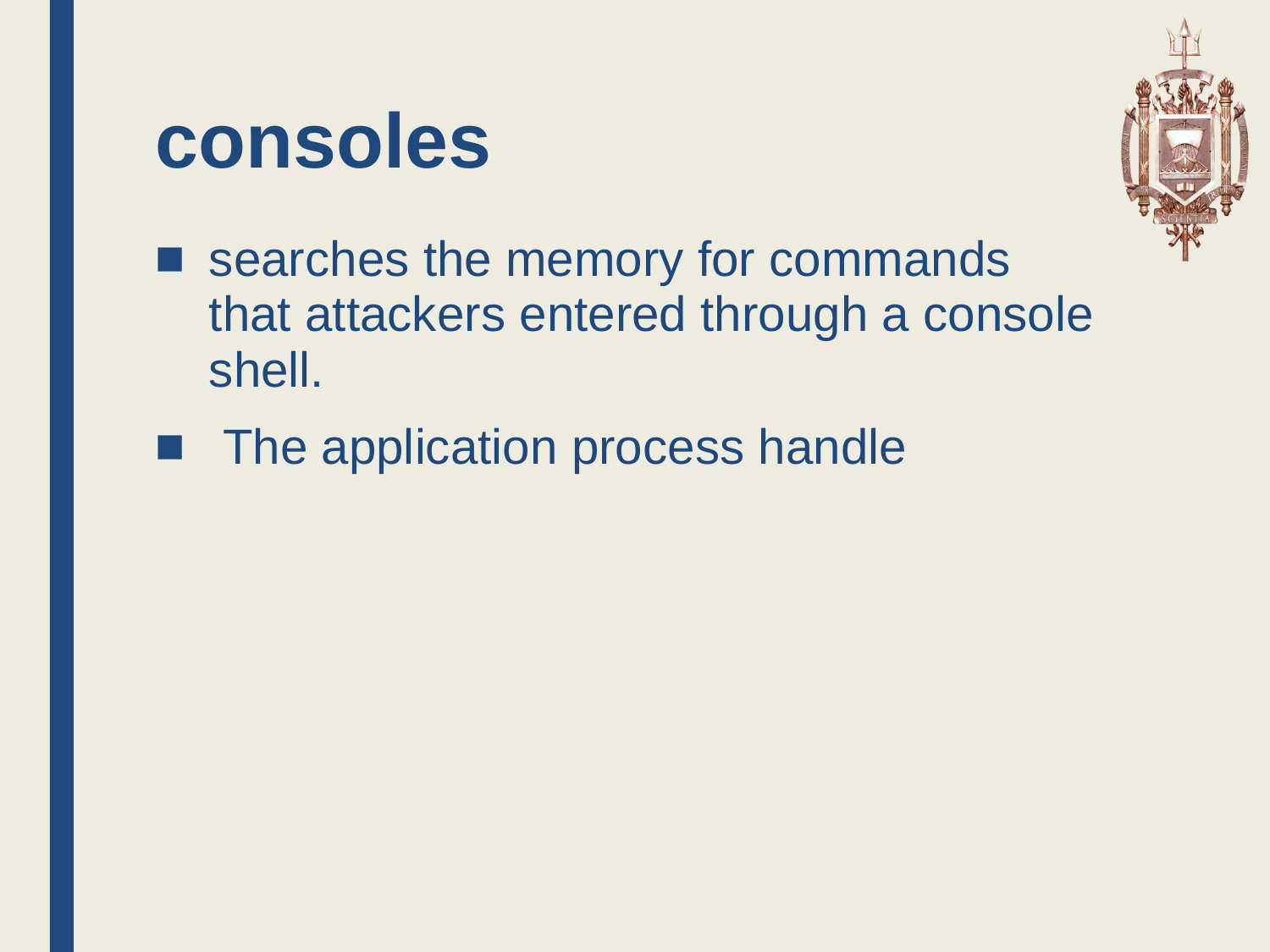

# consoles
searches the memory for commands that attackers entered through a console shell.
 The application process handle